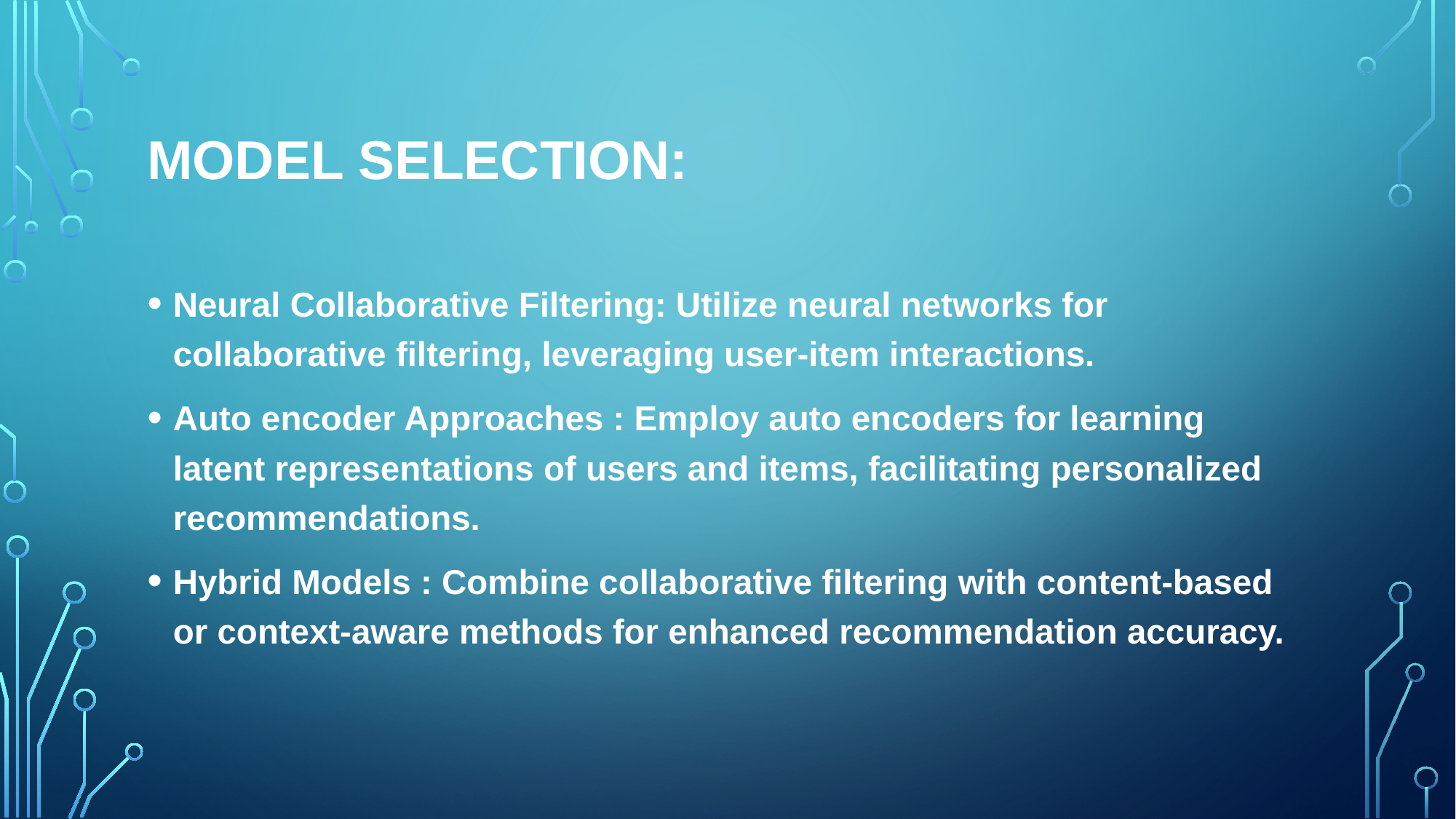

# Model selection:
Neural Collaborative Filtering: Utilize neural networks for collaborative filtering, leveraging user-item interactions.
Auto encoder Approaches : Employ auto encoders for learning latent representations of users and items, facilitating personalized recommendations.
Hybrid Models : Combine collaborative filtering with content-based or context-aware methods for enhanced recommendation accuracy.